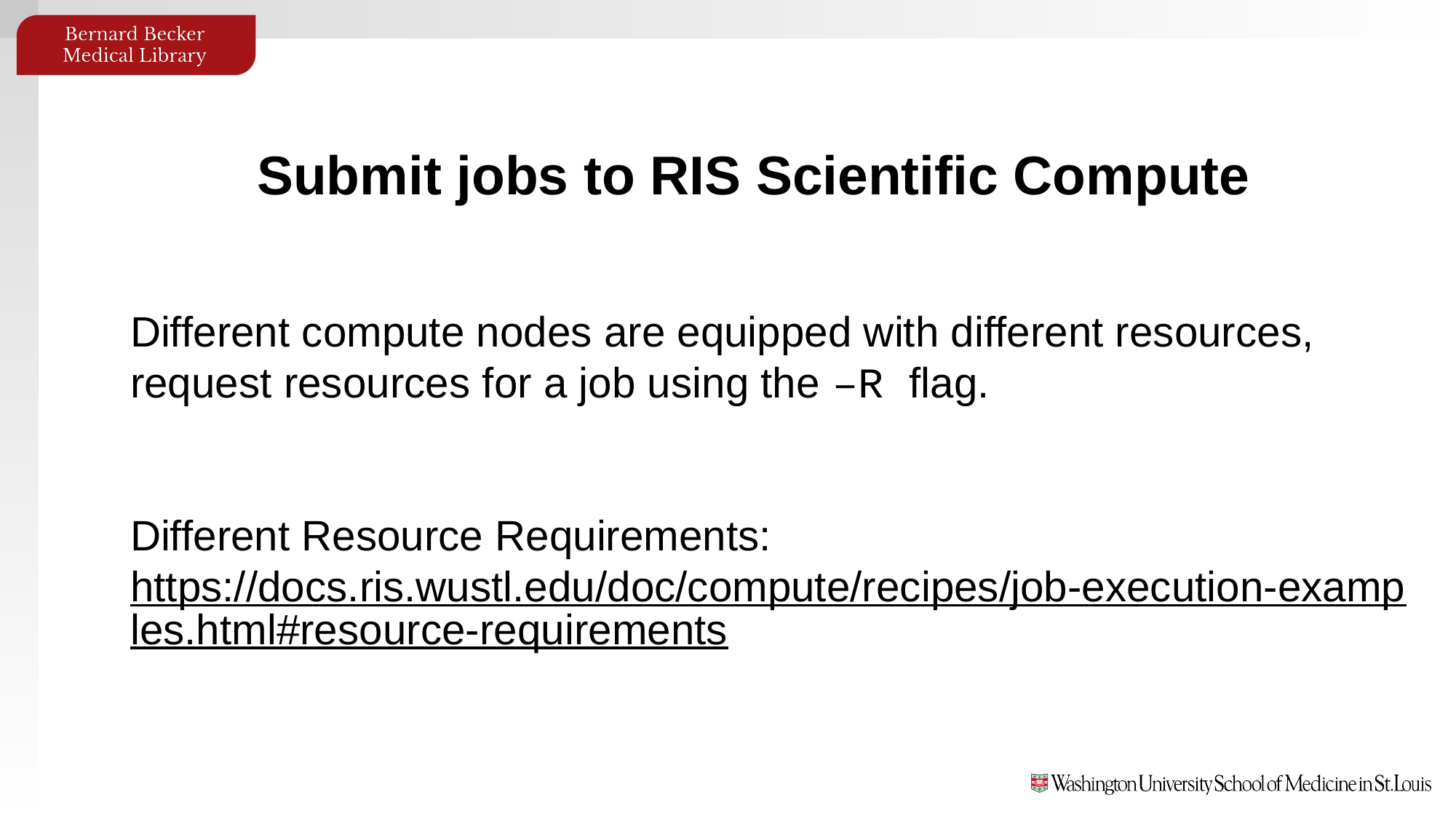

Submit jobs to RIS Scientific Compute
Different compute nodes are equipped with different resources, request resources for a job using the –R flag.

Different Resource Requirements:
https://docs.ris.wustl.edu/doc/compute/recipes/job-execution-examples.html#resource-requirements